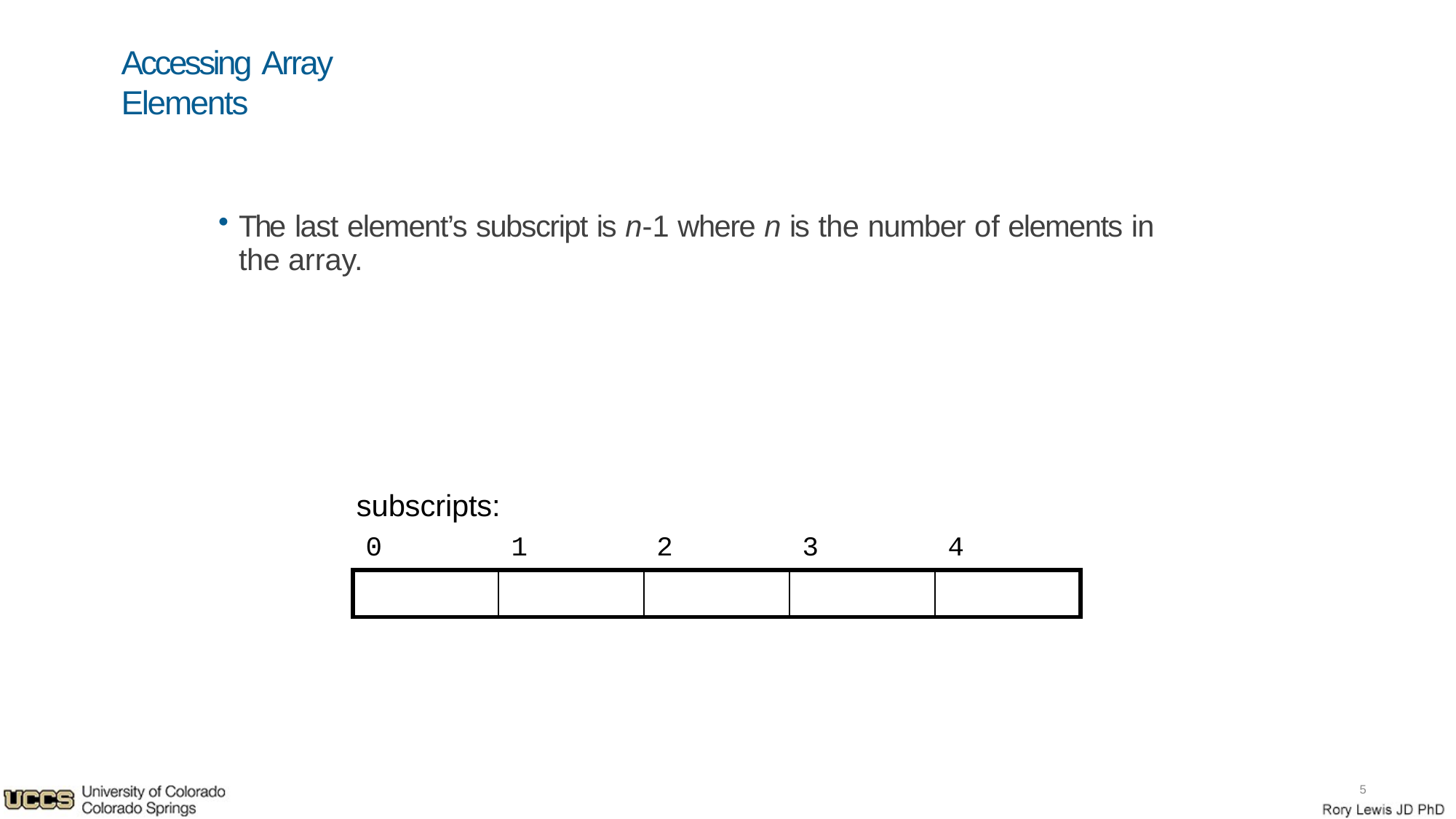

# Accessing Array Elements
The last element’s subscript is n-1 where n is the number of elements in the array.
subscripts:
0
1
2
3
4
|  |  |  |  |  |
| --- | --- | --- | --- | --- |
5